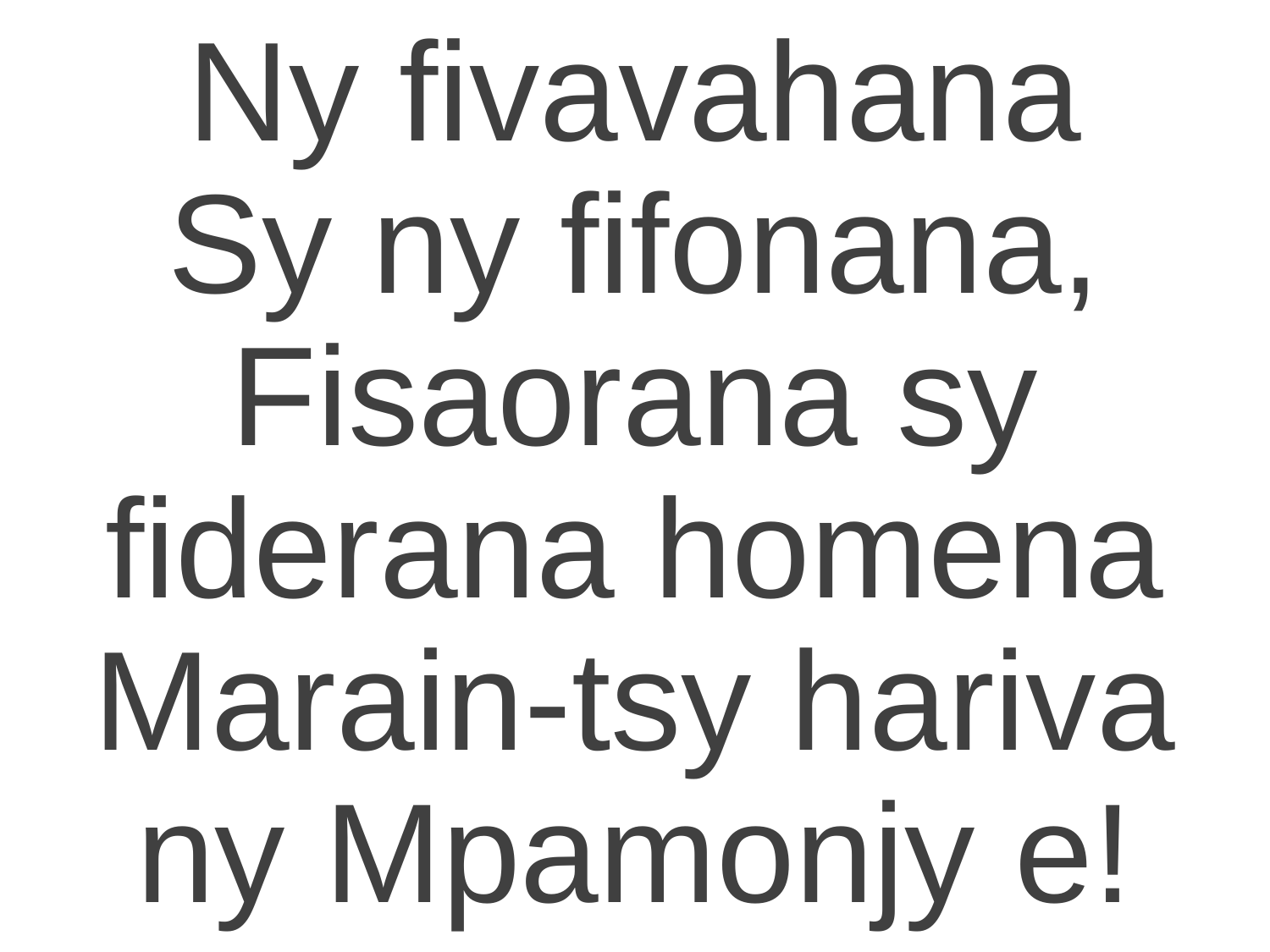

Ny fivavahana
Sy ny fifonana,
Fisaorana sy fiderana homena
Marain-tsy hariva ny Mpamonjy e!